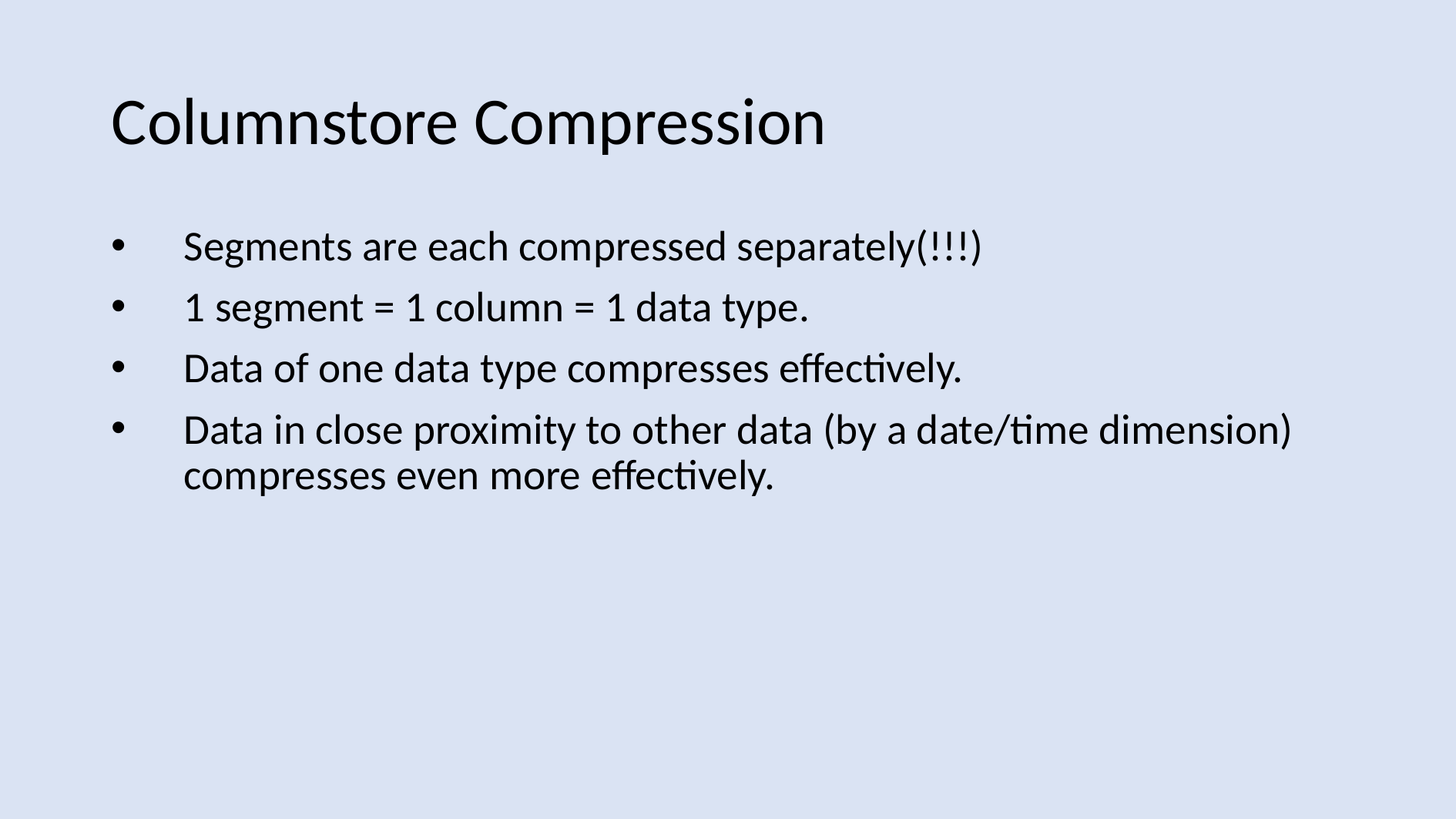

# Columnstore Compression
Segments are each compressed separately(!!!)
1 segment = 1 column = 1 data type.
Data of one data type compresses effectively.
Data in close proximity to other data (by a date/time dimension) compresses even more effectively.